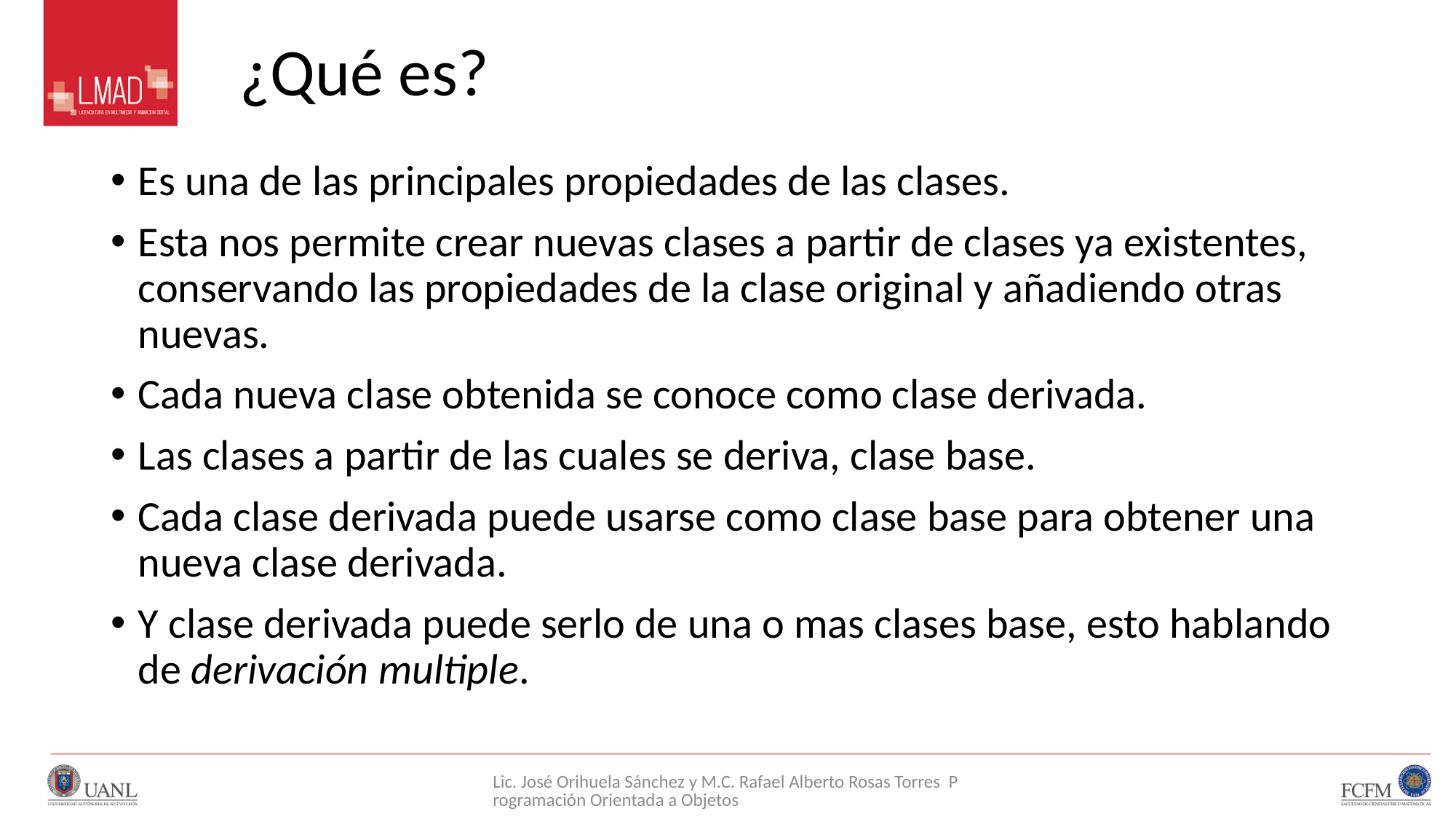

# ¿Qué es?
Es una de las principales propiedades de las clases.
Esta nos permite crear nuevas clases a partir de clases ya existentes, conservando las propiedades de la clase original y añadiendo otras nuevas.
Cada nueva clase obtenida se conoce como clase derivada.
Las clases a partir de las cuales se deriva, clase base.
Cada clase derivada puede usarse como clase base para obtener una nueva clase derivada.
Y clase derivada puede serlo de una o mas clases base, esto hablando de derivación multiple.
Lic. José Orihuela Sánchez y M.C. Rafael Alberto Rosas Torres  Programación Orientada a Objetos